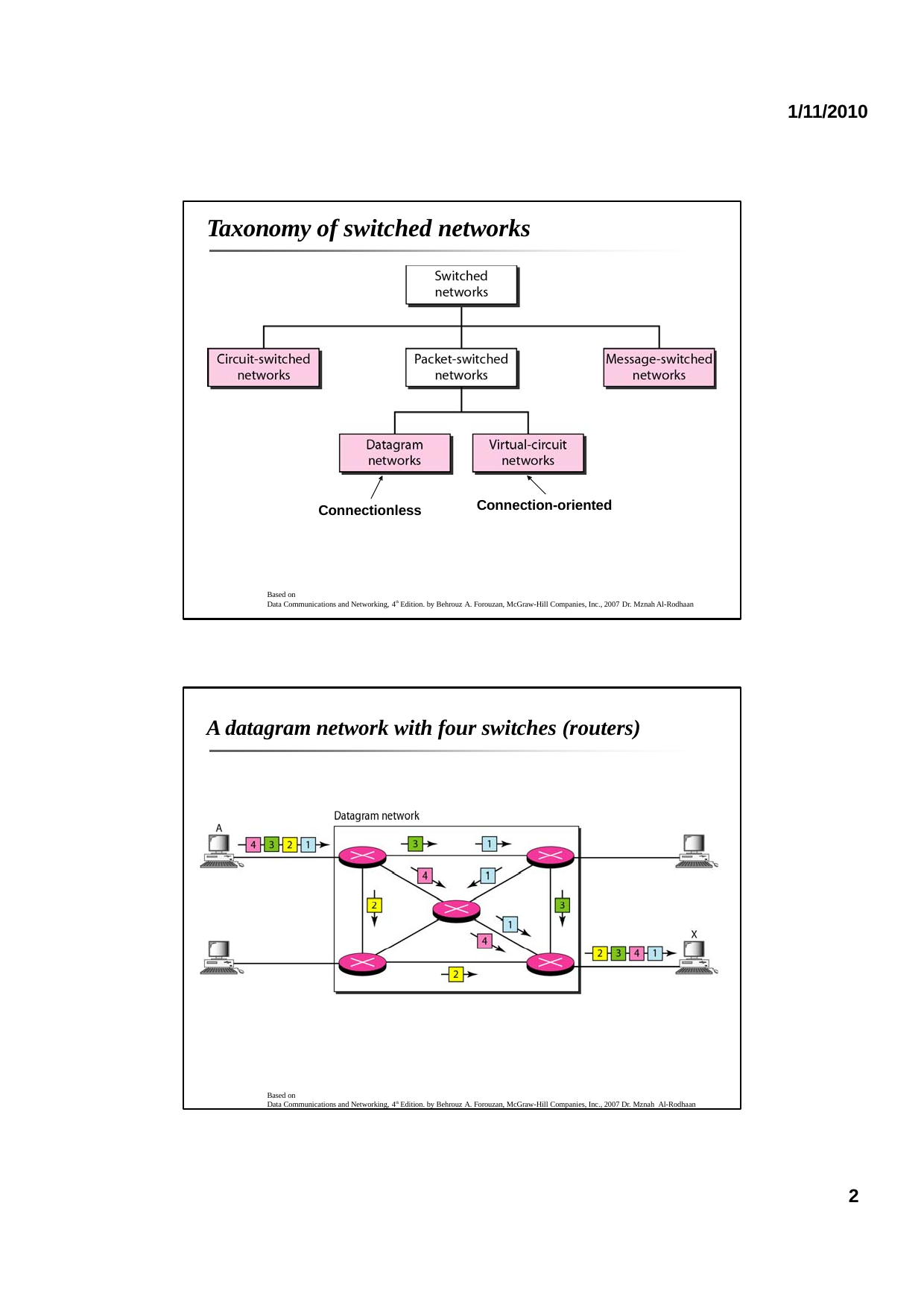

1/11/2010

Taxonomy of switched networks

Connection-oriented
Connectionless
Based on
Data Communications and Networking, 4th Edition. by Behrouz A. Forouzan, McGraw-Hill Companies, Inc., 2007 Dr. Mznah Al-Rodhaan

A datagram network with four switches (routers)

Based on
Data Communications and Networking, 4th Edition. by Behrouz A. Forouzan, McGraw-Hill Companies, Inc., 2007 Dr. Mznah Al-Rodhaan

2